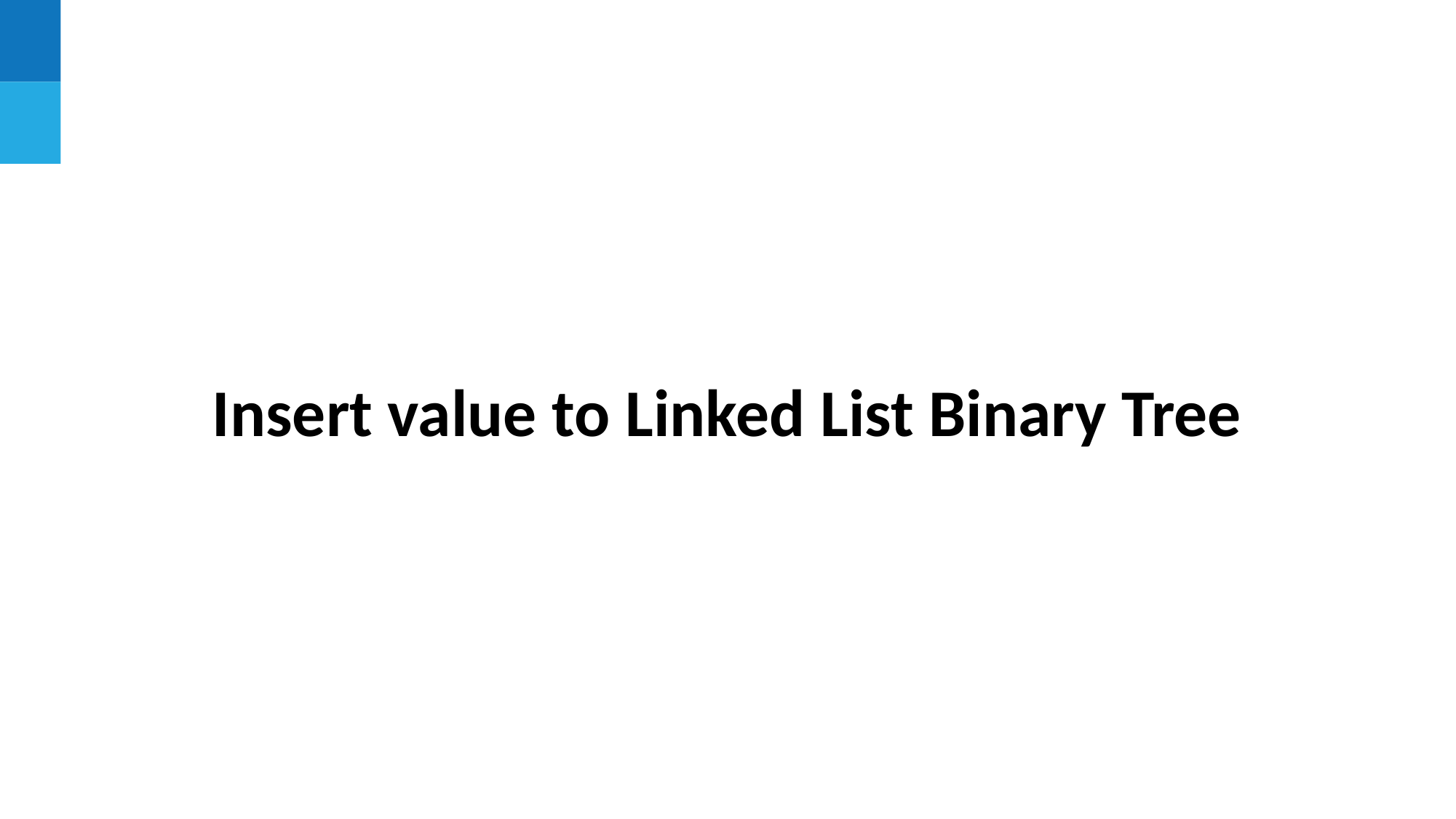

Insert value to Linked List Binary Tree